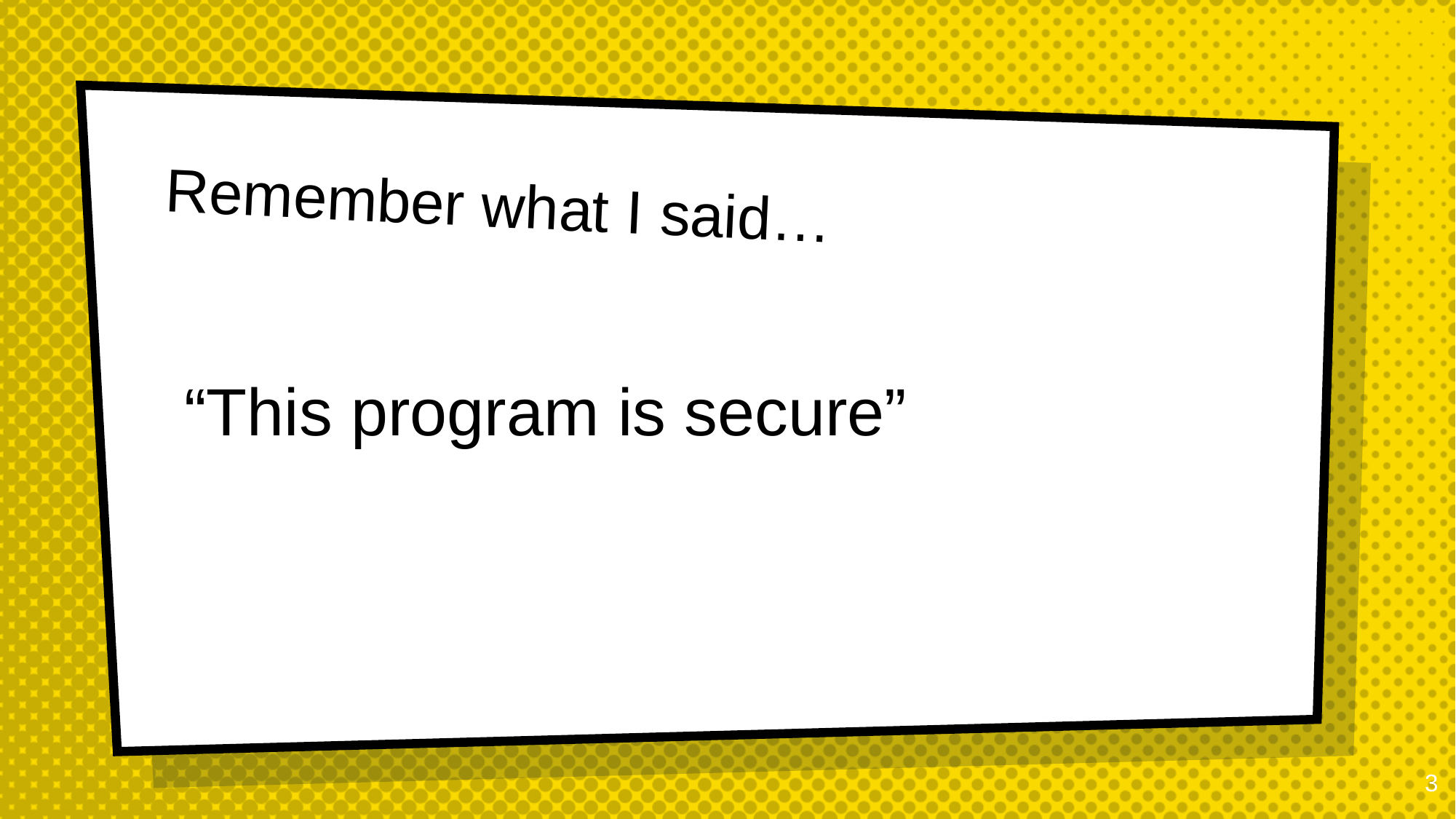

# Remember what I said…

“This program is secure”
3